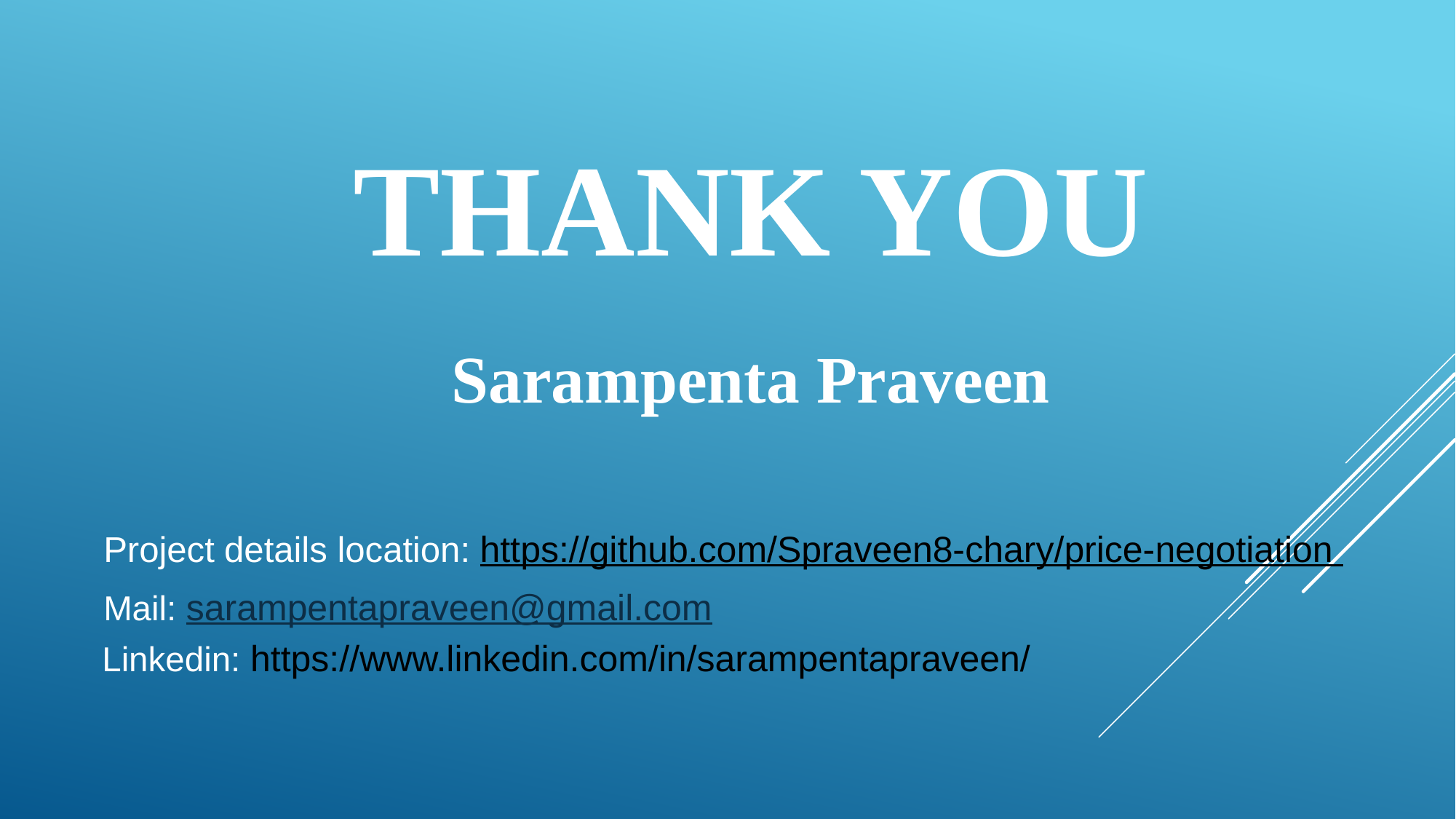

THANK YOU

Sarampenta Praveen

Project details location: https://github.com/Spraveen8-chary/price-negotiation
Mail: sarampentapraveen@gmail.com
 Linkedin: https://www.linkedin.com/in/sarampentapraveen/